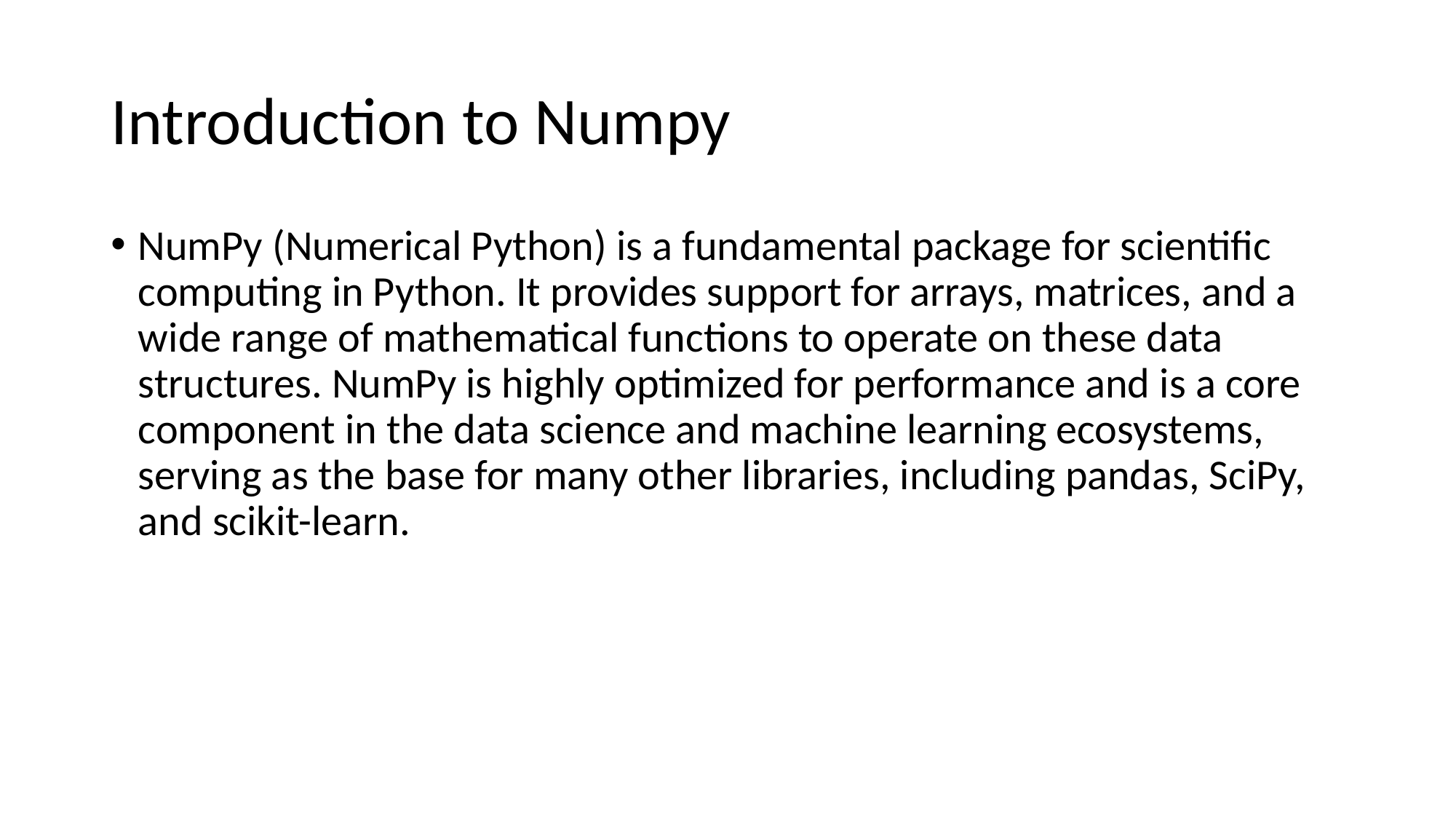

# Introduction to Numpy
NumPy (Numerical Python) is a fundamental package for scientific computing in Python. It provides support for arrays, matrices, and a wide range of mathematical functions to operate on these data structures. NumPy is highly optimized for performance and is a core component in the data science and machine learning ecosystems, serving as the base for many other libraries, including pandas, SciPy, and scikit-learn.